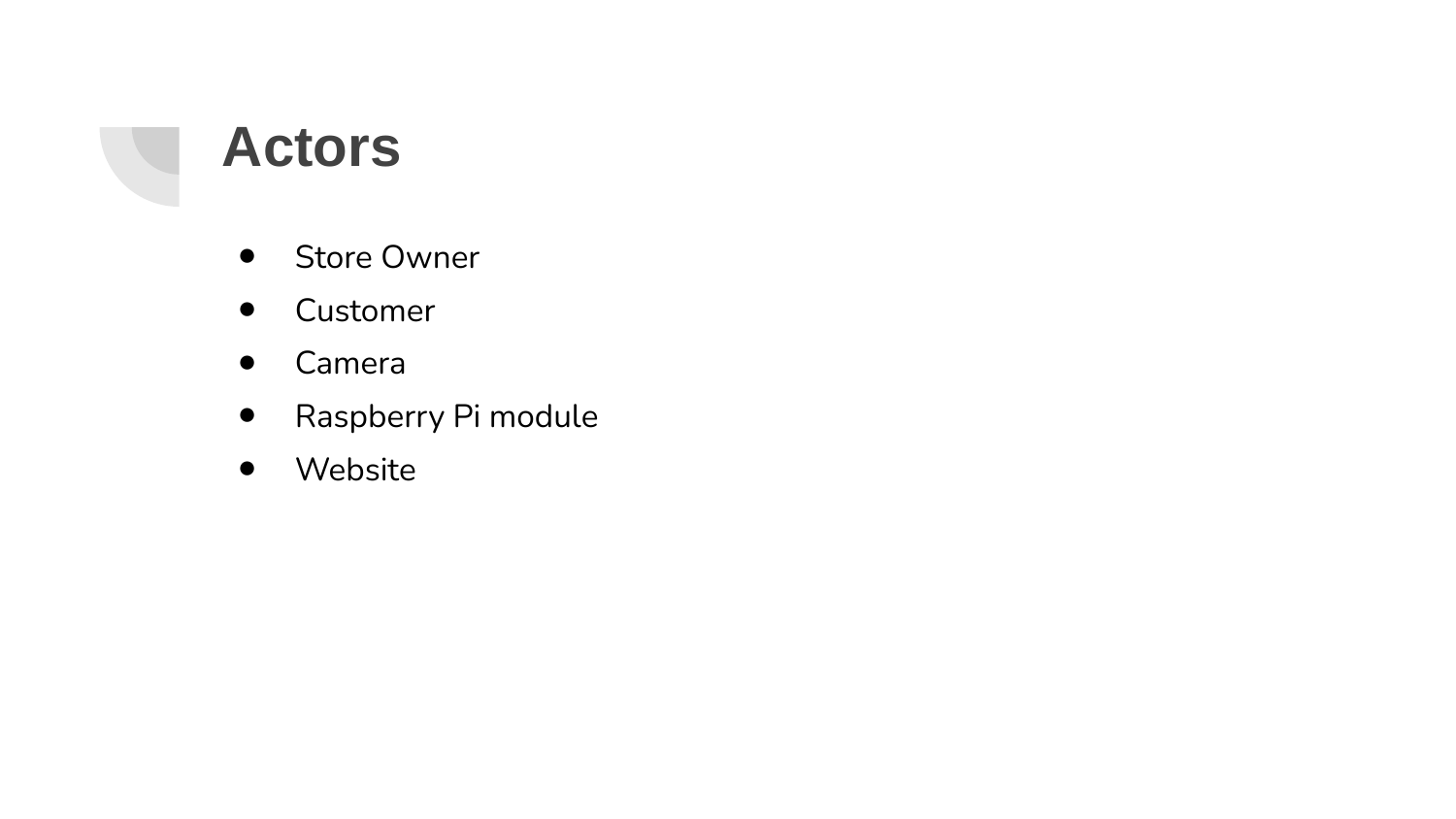

# Actors
Store Owner
Customer
Camera
Raspberry Pi module
Website